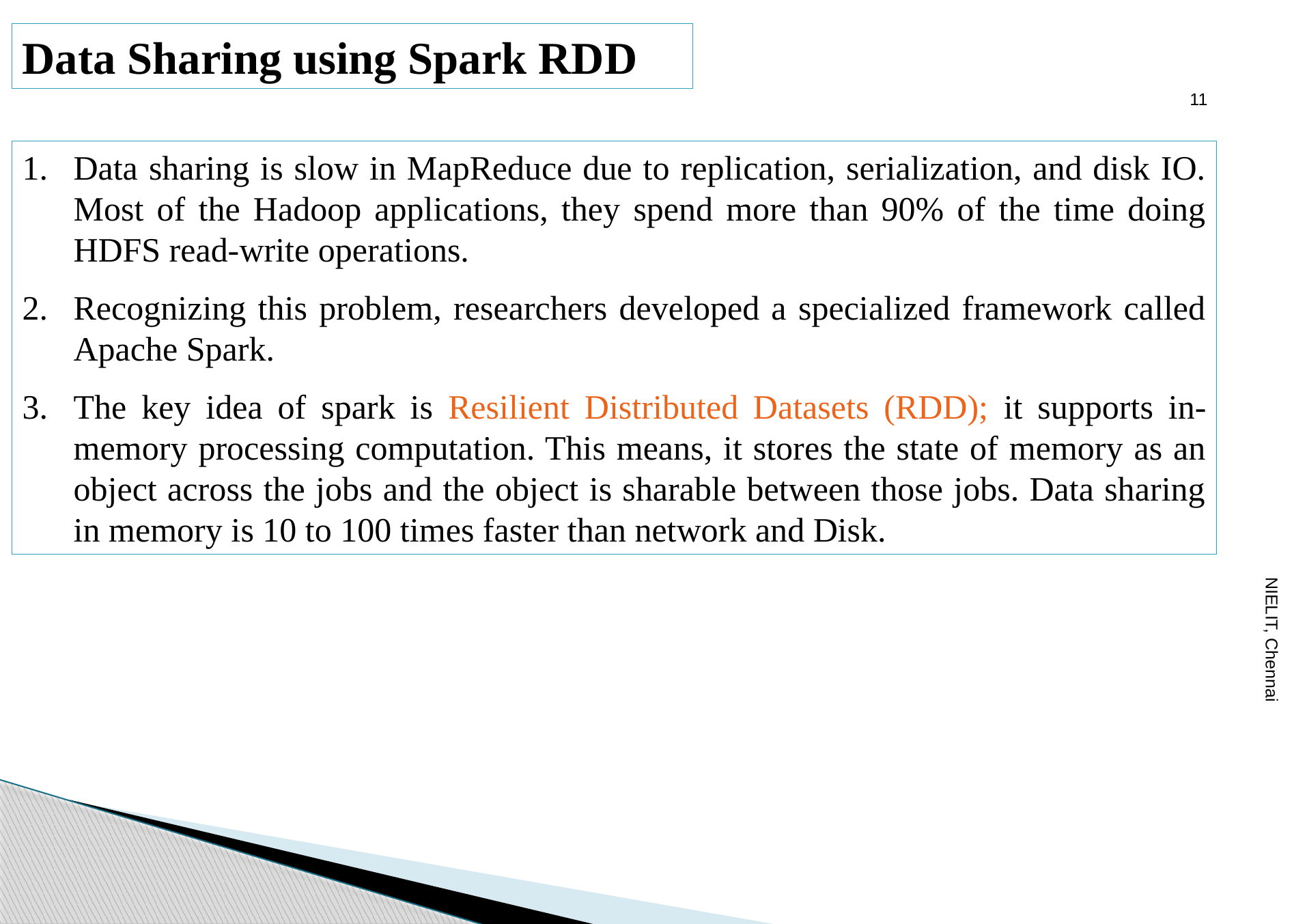

11
Data Sharing using Spark RDD
Data sharing is slow in MapReduce due to replication, serialization, and disk IO. Most of the Hadoop applications, they spend more than 90% of the time doing HDFS read-write operations.
Recognizing this problem, researchers developed a specialized framework called Apache Spark.
The key idea of spark is Resilient Distributed Datasets (RDD); it supports in-memory processing computation. This means, it stores the state of memory as an object across the jobs and the object is sharable between those jobs. Data sharing in memory is 10 to 100 times faster than network and Disk.
NIELIT, Chennai